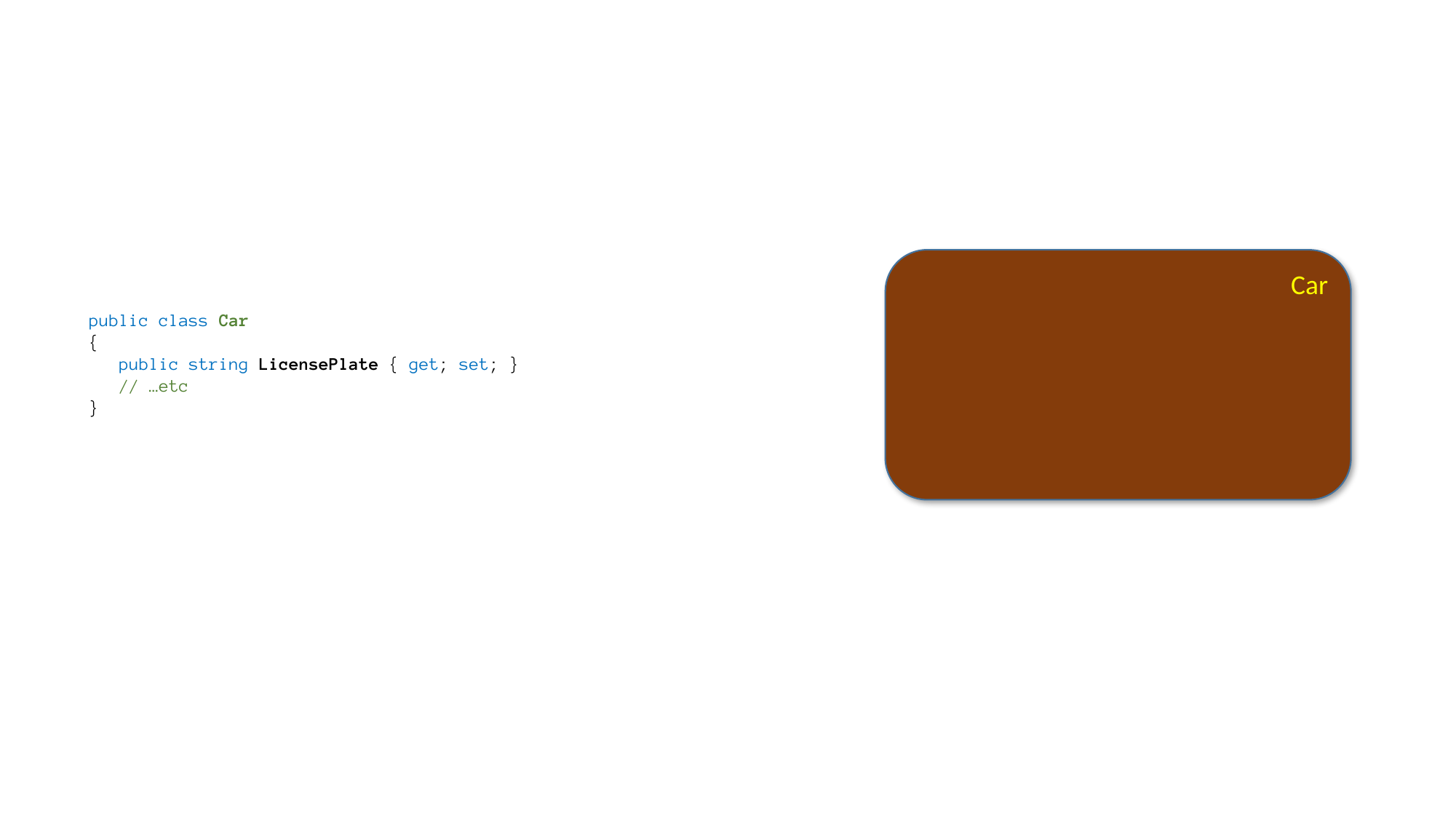

Car
public class Car
{
   public string LicensePlate { get; set; }
   // …etc
}